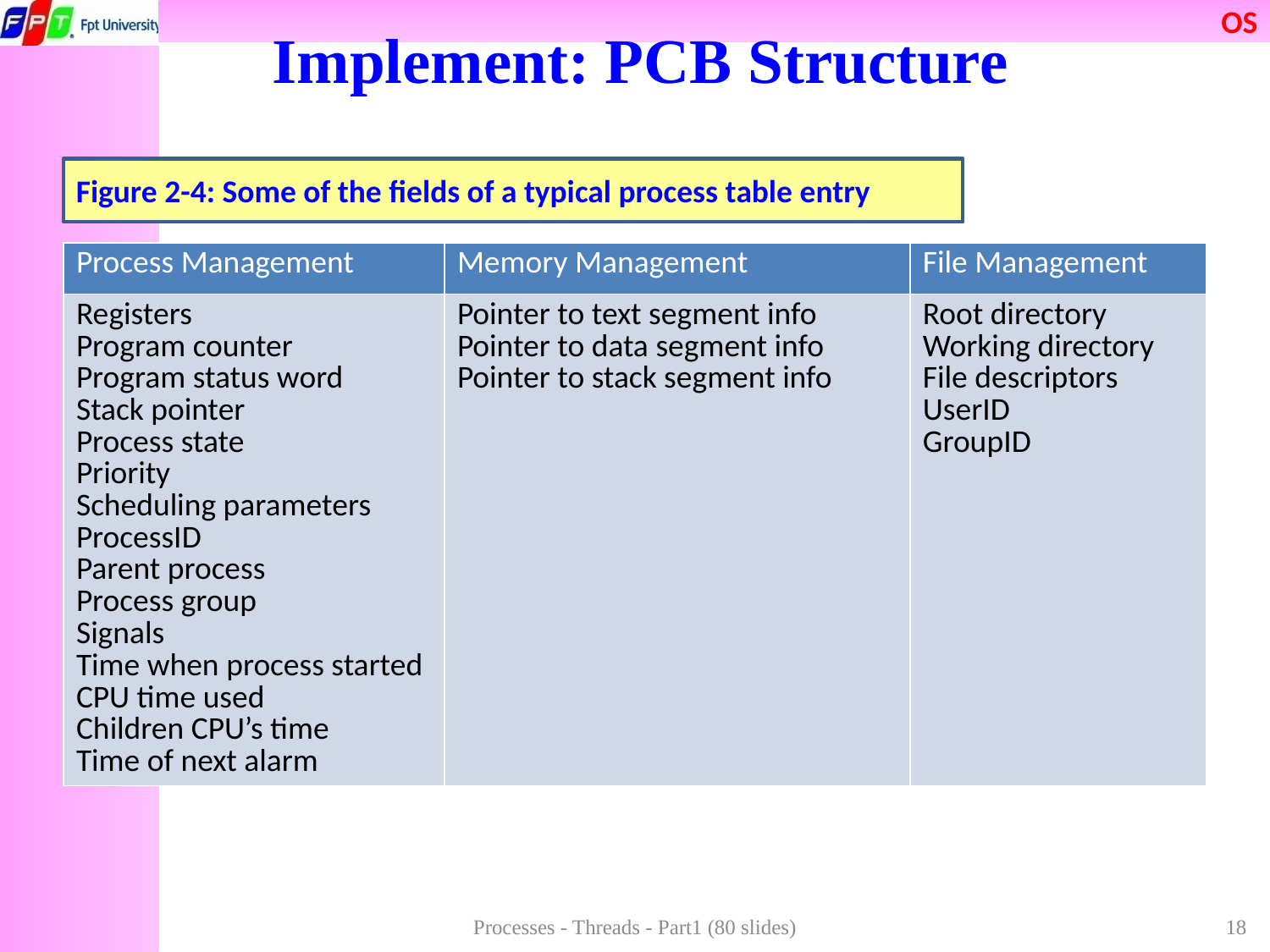

# Implement: PCB Structure
Figure 2-4: Some of the fields of a typical process table entry
| Process Management | Memory Management | File Management |
| --- | --- | --- |
| Registers Program counter Program status word Stack pointer Process state Priority Scheduling parameters ProcessID Parent process Process group Signals Time when process started CPU time used Children CPU’s time Time of next alarm | Pointer to text segment info Pointer to data segment info Pointer to stack segment info | Root directory Working directory File descriptors UserID GroupID |
Processes - Threads - Part1 (80 slides)
18